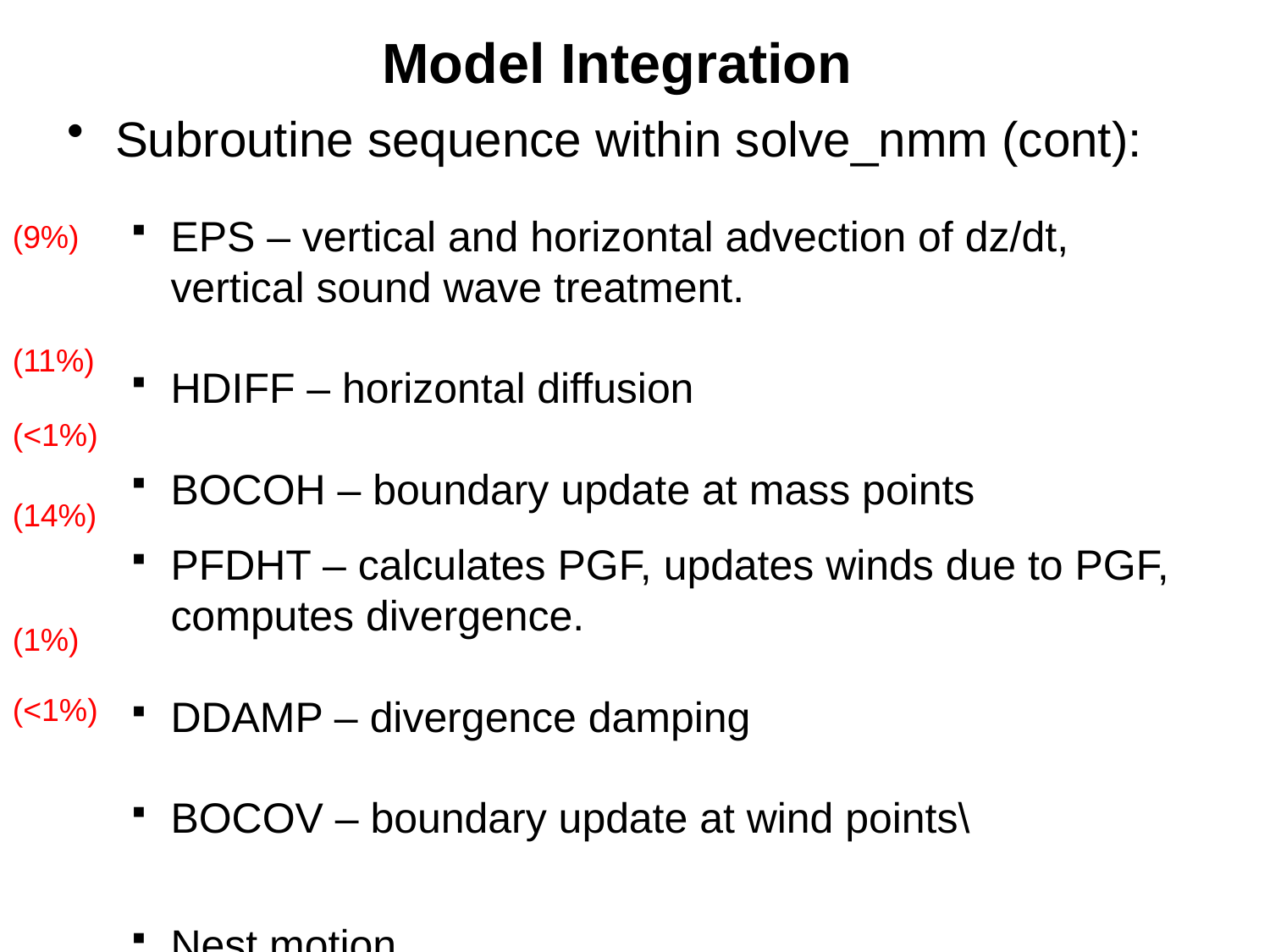

# Model Integration
Subroutine sequence within solve_nmm (cont):

EPS – vertical and horizontal advection of dz/dt, vertical sound wave treatment.

HDIFF – horizontal diffusion

BOCOH – boundary update at mass points
PFDHT – calculates PGF, updates winds due to PGF, computes divergence.

DDAMP – divergence damping

BOCOV – boundary update at wind points\

Nest motion
Diagnostics

(9%)
(11%)
(<1%)
(14%)
(1%)
(<1%)